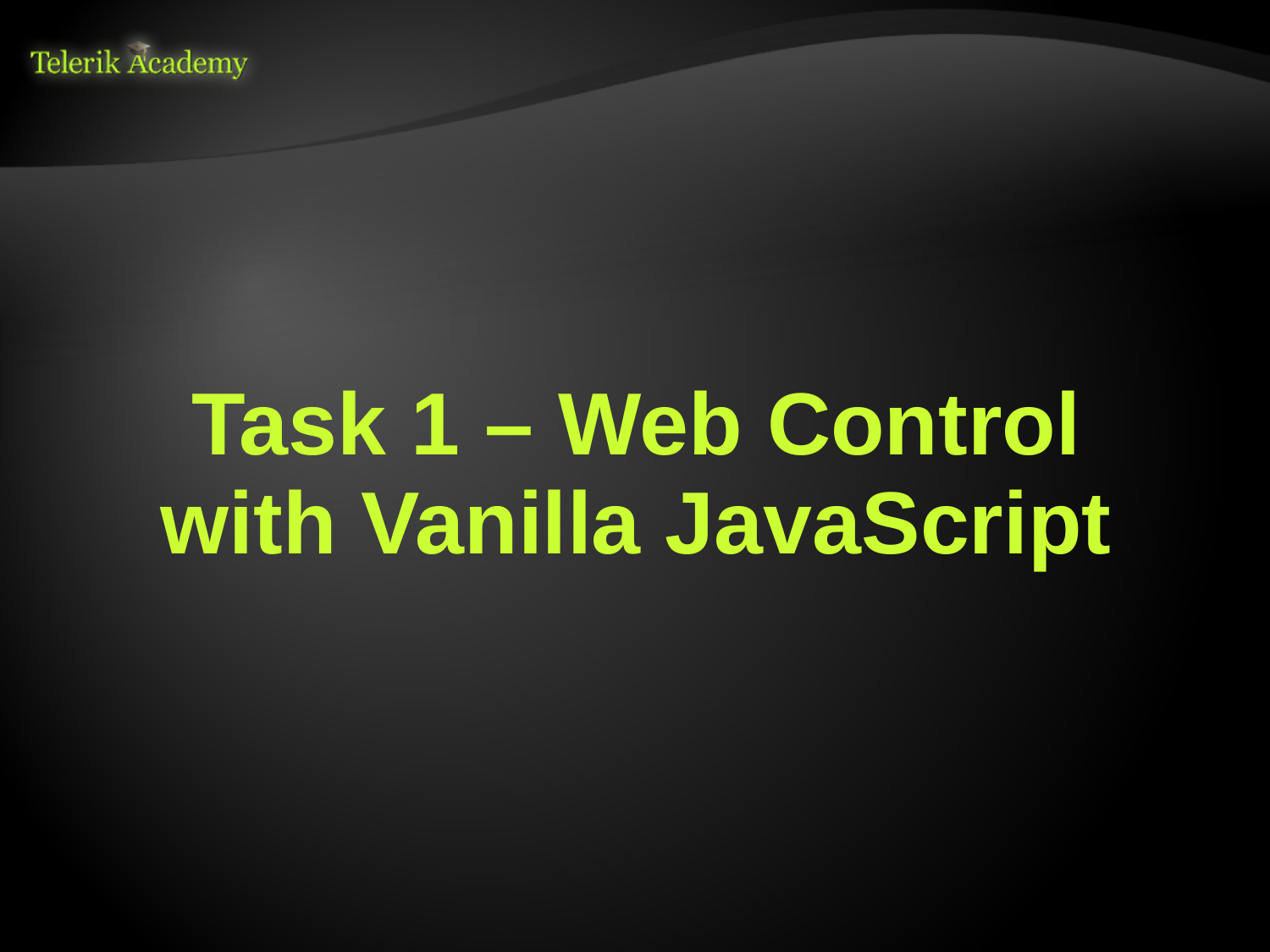

# Task 1 – Web Control with Vanilla JavaScript